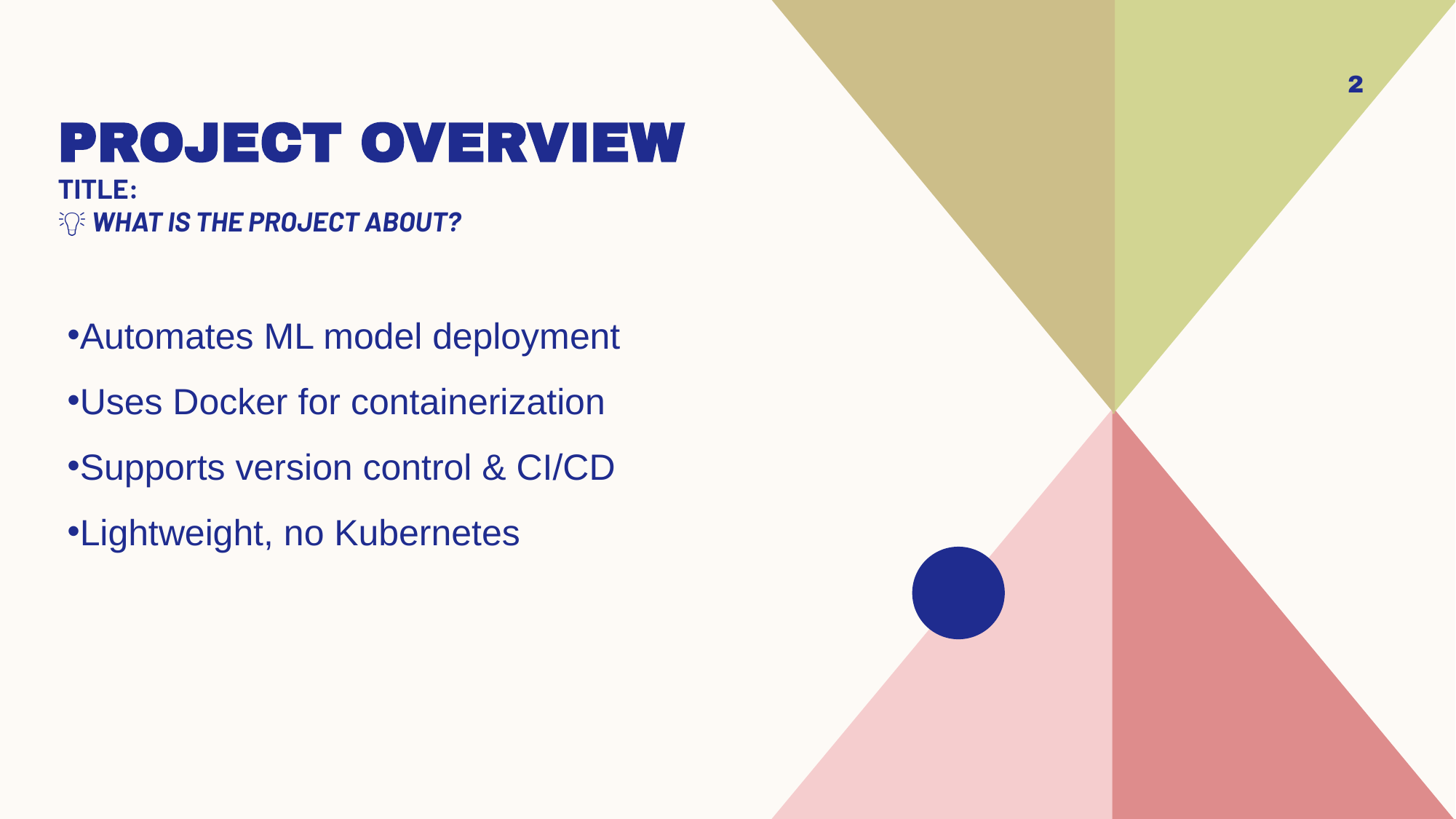

# Project Overview Title: 💡 What is the Project About?
2
Automates ML model deployment
Uses Docker for containerization
Supports version control & CI/CD
Lightweight, no Kubernetes